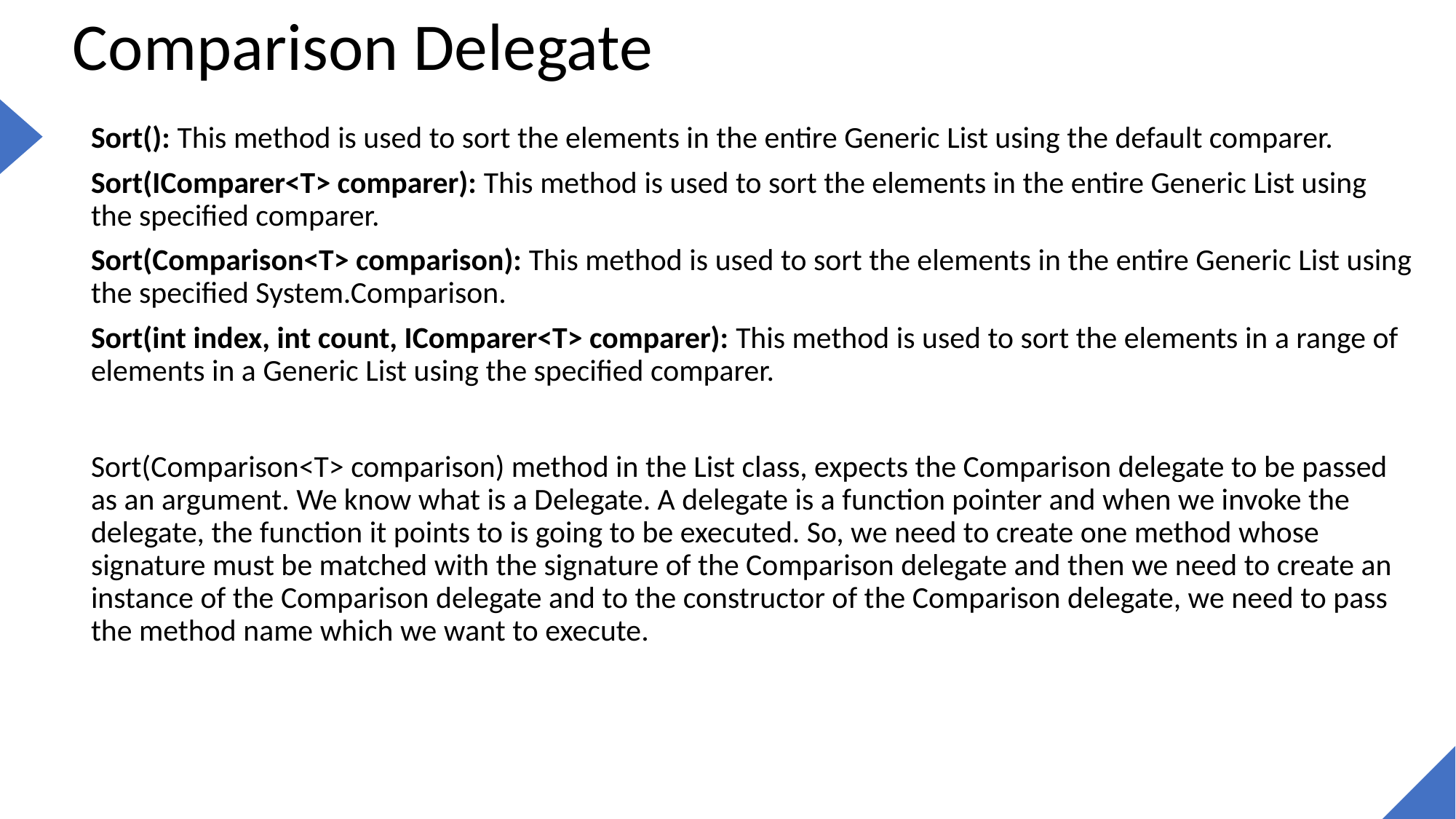

# Comparison Delegate
Sort(): This method is used to sort the elements in the entire Generic List using the default comparer.
Sort(IComparer<T> comparer): This method is used to sort the elements in the entire Generic List using the specified comparer.
Sort(Comparison<T> comparison): This method is used to sort the elements in the entire Generic List using the specified System.Comparison.
Sort(int index, int count, IComparer<T> comparer): This method is used to sort the elements in a range of elements in a Generic List using the specified comparer.

Sort(Comparison<T> comparison) method in the List class, expects the Comparison delegate to be passed as an argument. We know what is a Delegate. A delegate is a function pointer and when we invoke the delegate, the function it points to is going to be executed. So, we need to create one method whose signature must be matched with the signature of the Comparison delegate and then we need to create an instance of the Comparison delegate and to the constructor of the Comparison delegate, we need to pass the method name which we want to execute.